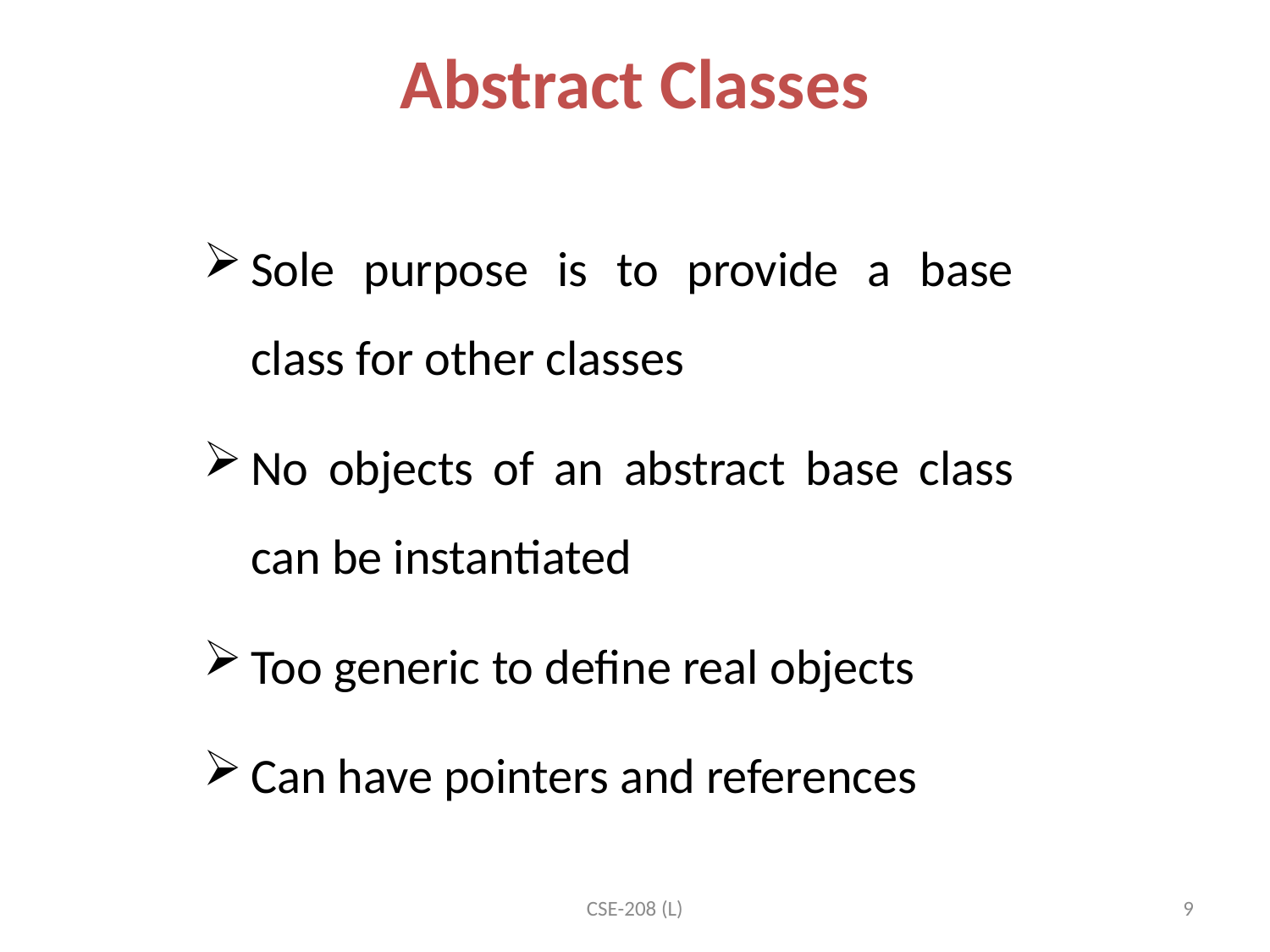

Abstract Classes
Sole purpose is to provide a base class for other classes
No objects of an abstract base class can be instantiated
Too generic to define real objects
Can have pointers and references
CSE-208 (L)
9